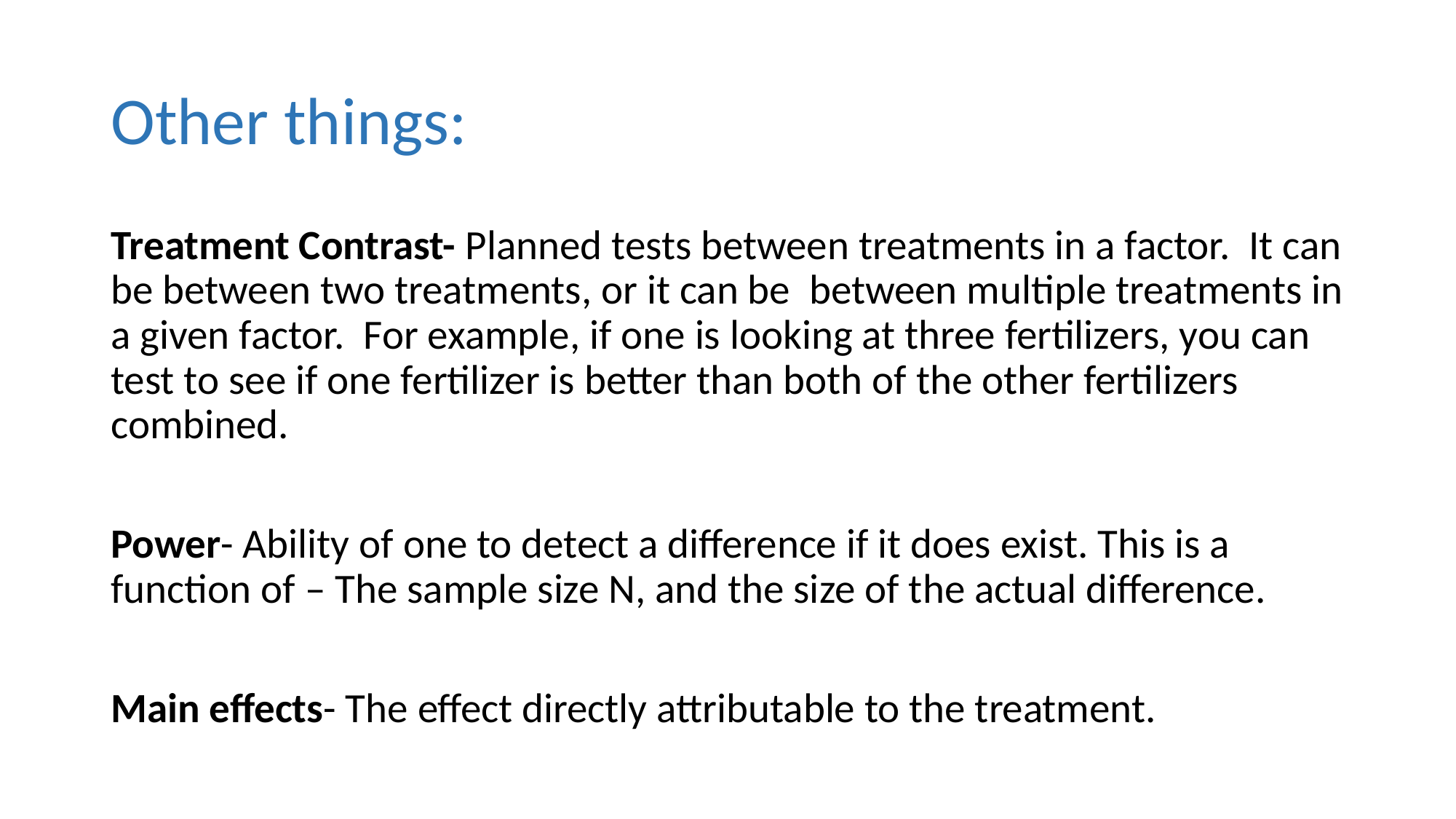

# Other things:
Treatment Contrast- Planned tests between treatments in a factor.  It can be between two treatments, or it can be  between multiple treatments in a given factor.  For example, if one is looking at three fertilizers, you can test to see if one fertilizer is better than both of the other fertilizers combined.

Power- Ability of one to detect a difference if it does exist. This is a function of – The sample size N, and the size of the actual difference.

Main effects- The effect directly attributable to the treatment.